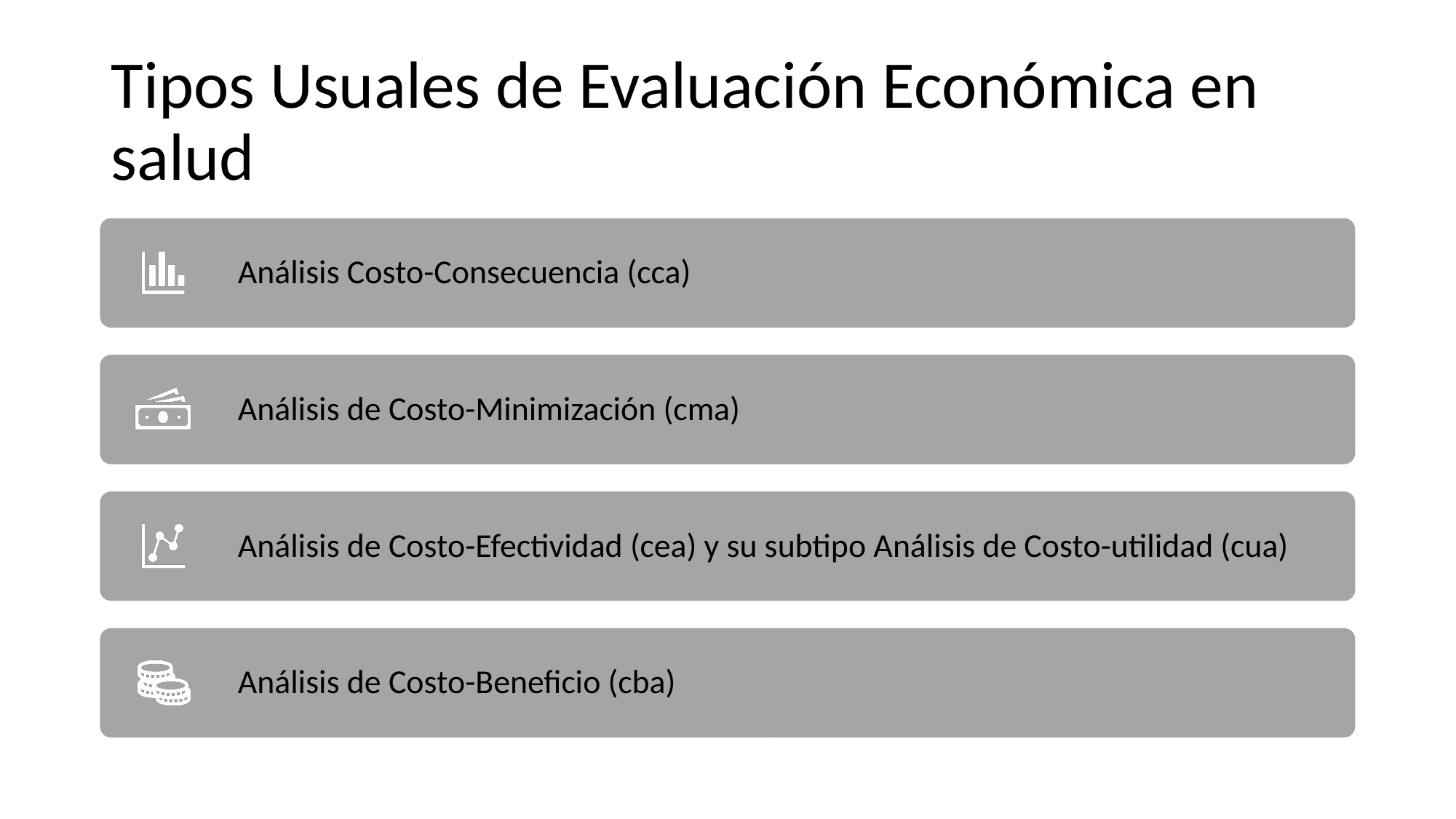

# Tipos Usuales de Evaluación Económica en salud
Análisis Costo-Consecuencia (cca)
Análisis de Costo-Minimización (cma)
Análisis de Costo-Efectividad (cea) y su subtipo Análisis de Costo-utilidad (cua)
Análisis de Costo-Beneficio (cba)